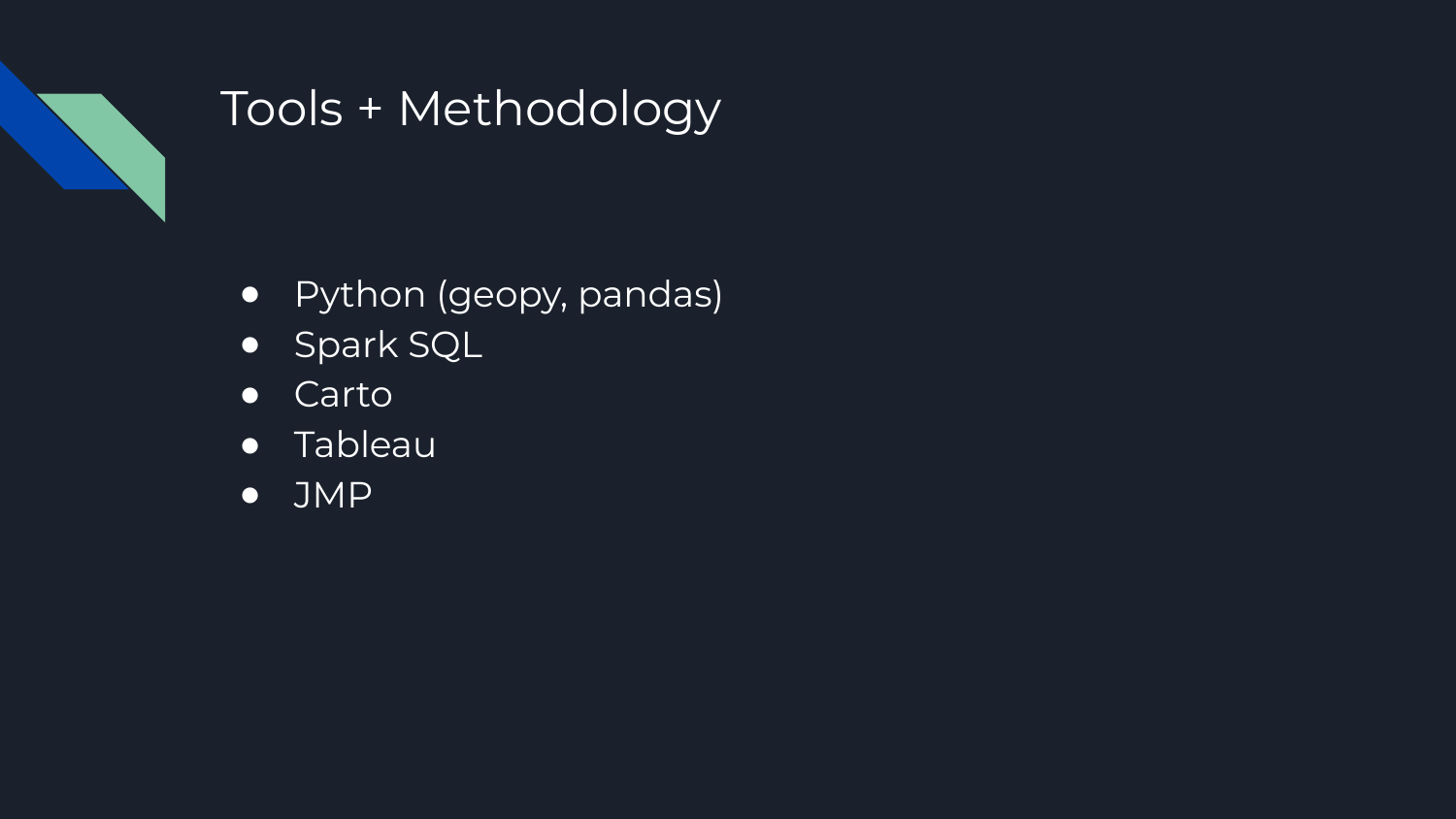

# Tools + Methodology
Python (geopy, pandas)
Spark SQL
Carto
Tableau
JMP